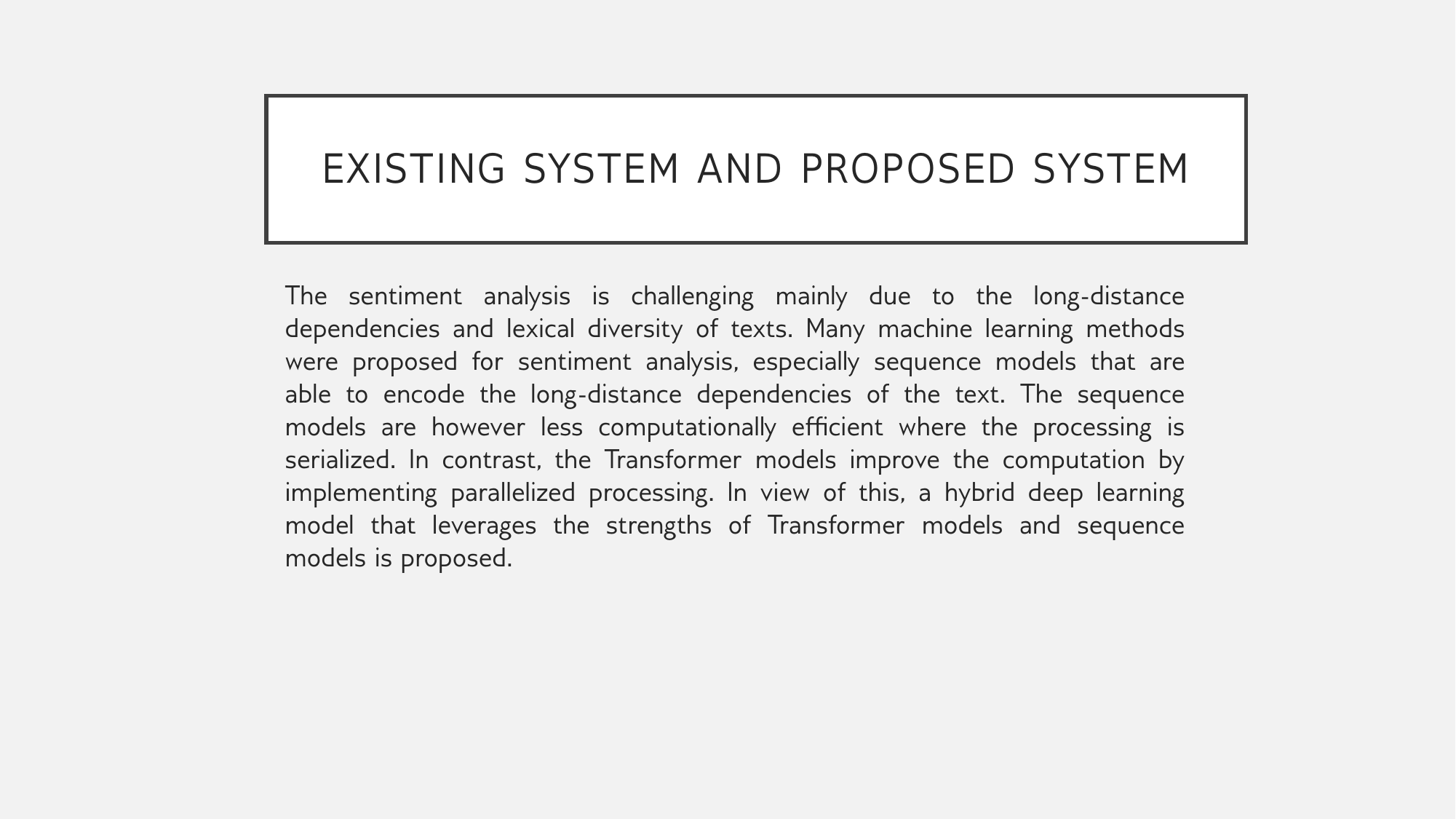

# EXISTING SYSTEM AND PROPOSED SYSTEM
The sentiment analysis is challenging mainly due to the long-distance dependencies and lexical diversity of texts. Many machine learning methods were proposed for sentiment analysis, especially sequence models that are able to encode the long-distance dependencies of the text. The sequence models are however less computationally efficient where the processing is serialized. In contrast, the Transformer models improve the computation by implementing parallelized processing. In view of this, a hybrid deep learning model that leverages the strengths of Transformer models and sequence models is proposed.